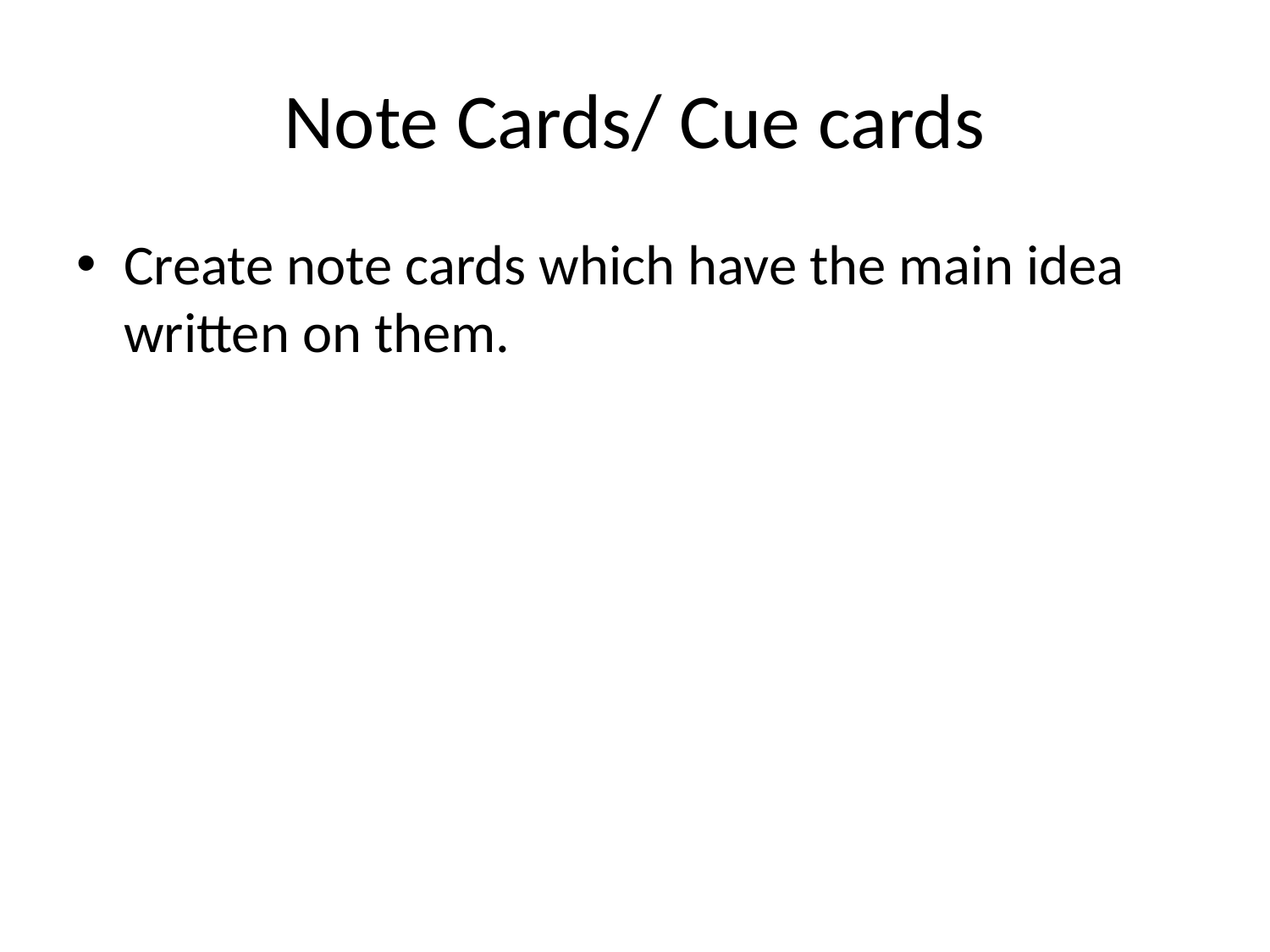

# Note Cards/ Cue cards
Create note cards which have the main idea written on them.